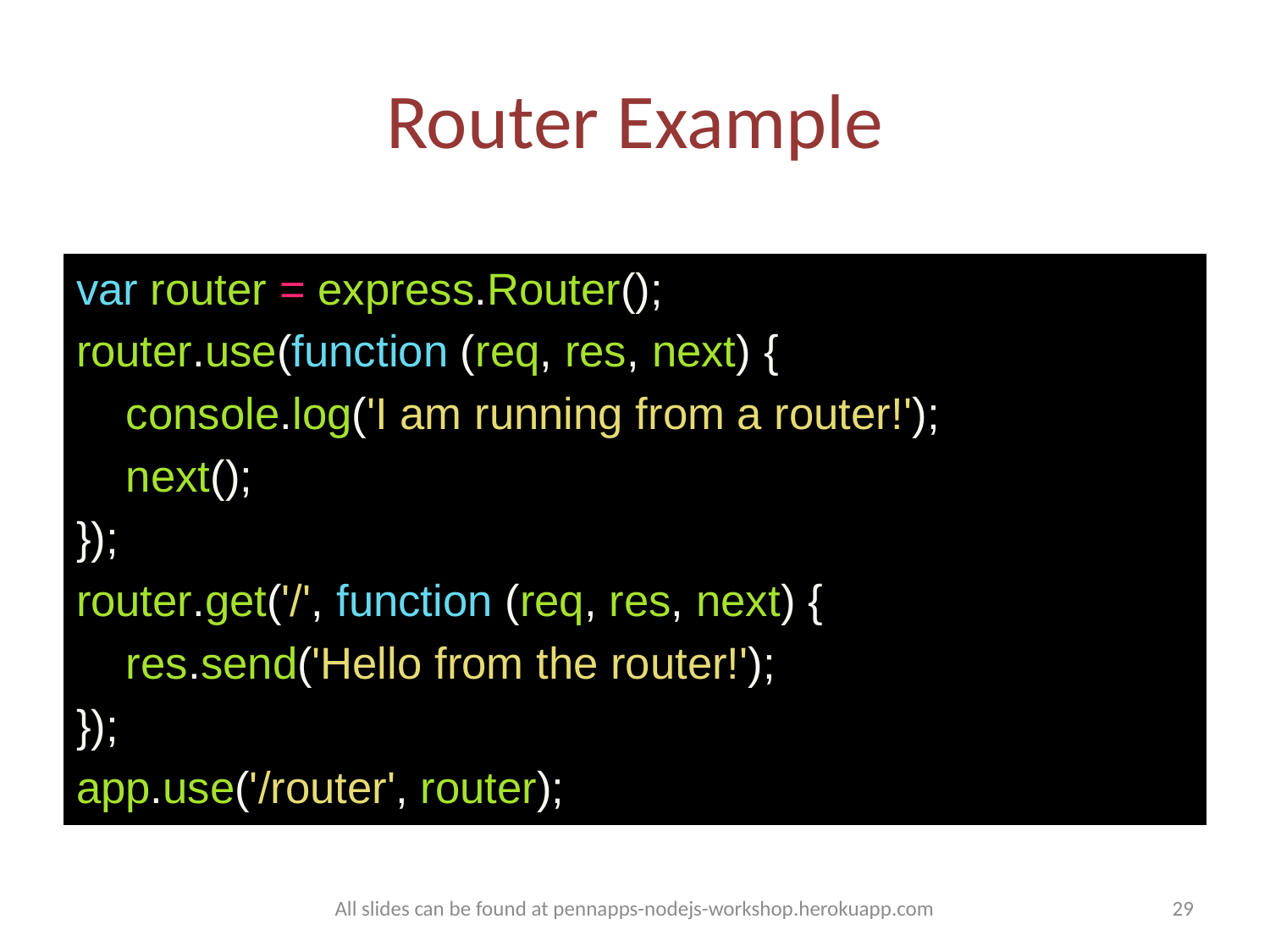

# Router Example
var router = express.Router();
router.use(function (req, res, next) {
    console.log('I am running from a router!');
    next();
});
router.get('/', function (req, res, next) {
    res.send('Hello from the router!');
});
app.use('/router', router);
All slides can be found at pennapps-nodejs-workshop.herokuapp.com
29